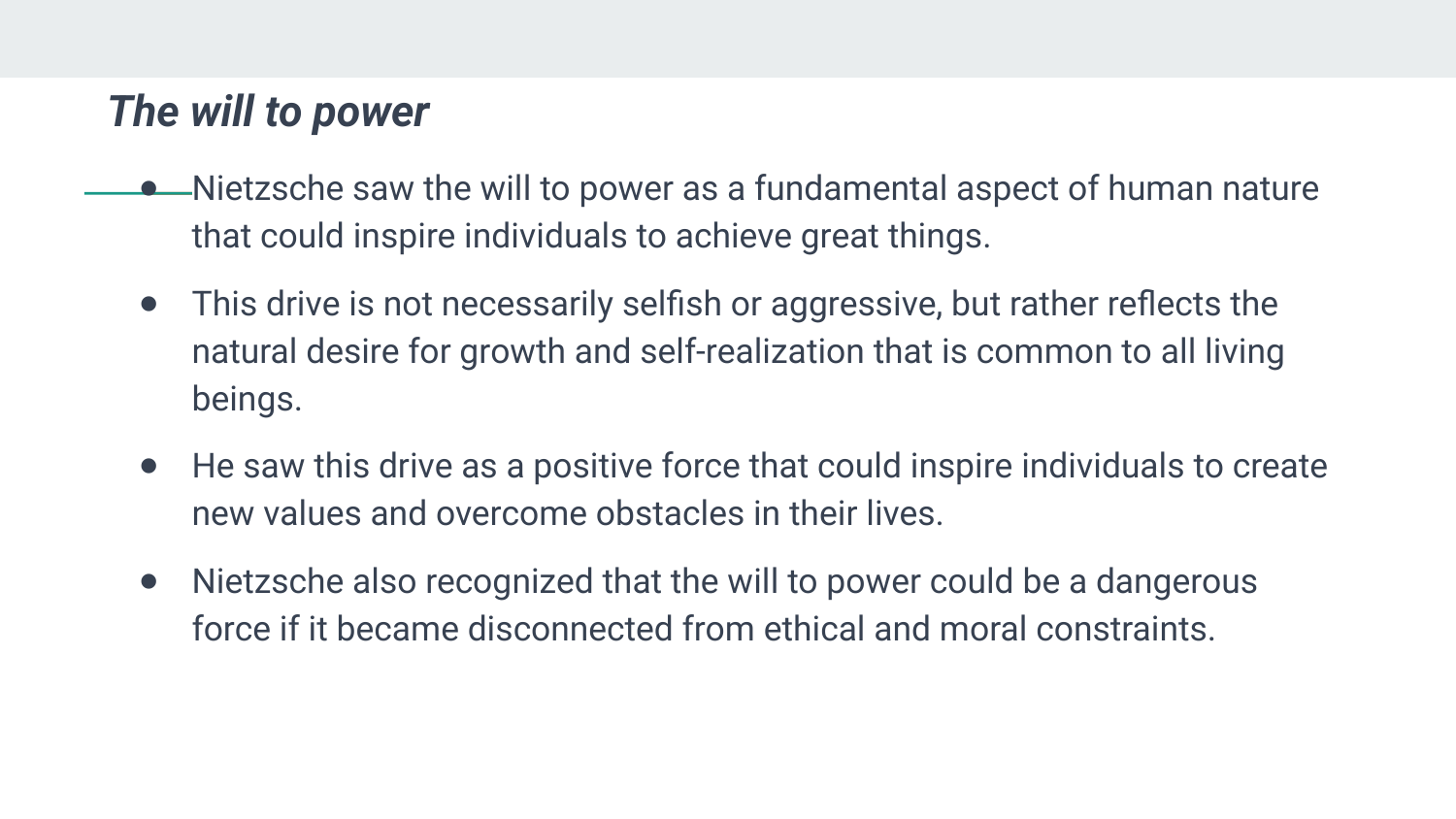

# The will to power
Nietzsche saw the will to power as a fundamental aspect of human nature that could inspire individuals to achieve great things.
This drive is not necessarily selfish or aggressive, but rather reflects the natural desire for growth and self-realization that is common to all living beings.
He saw this drive as a positive force that could inspire individuals to create new values and overcome obstacles in their lives.
Nietzsche also recognized that the will to power could be a dangerous force if it became disconnected from ethical and moral constraints.